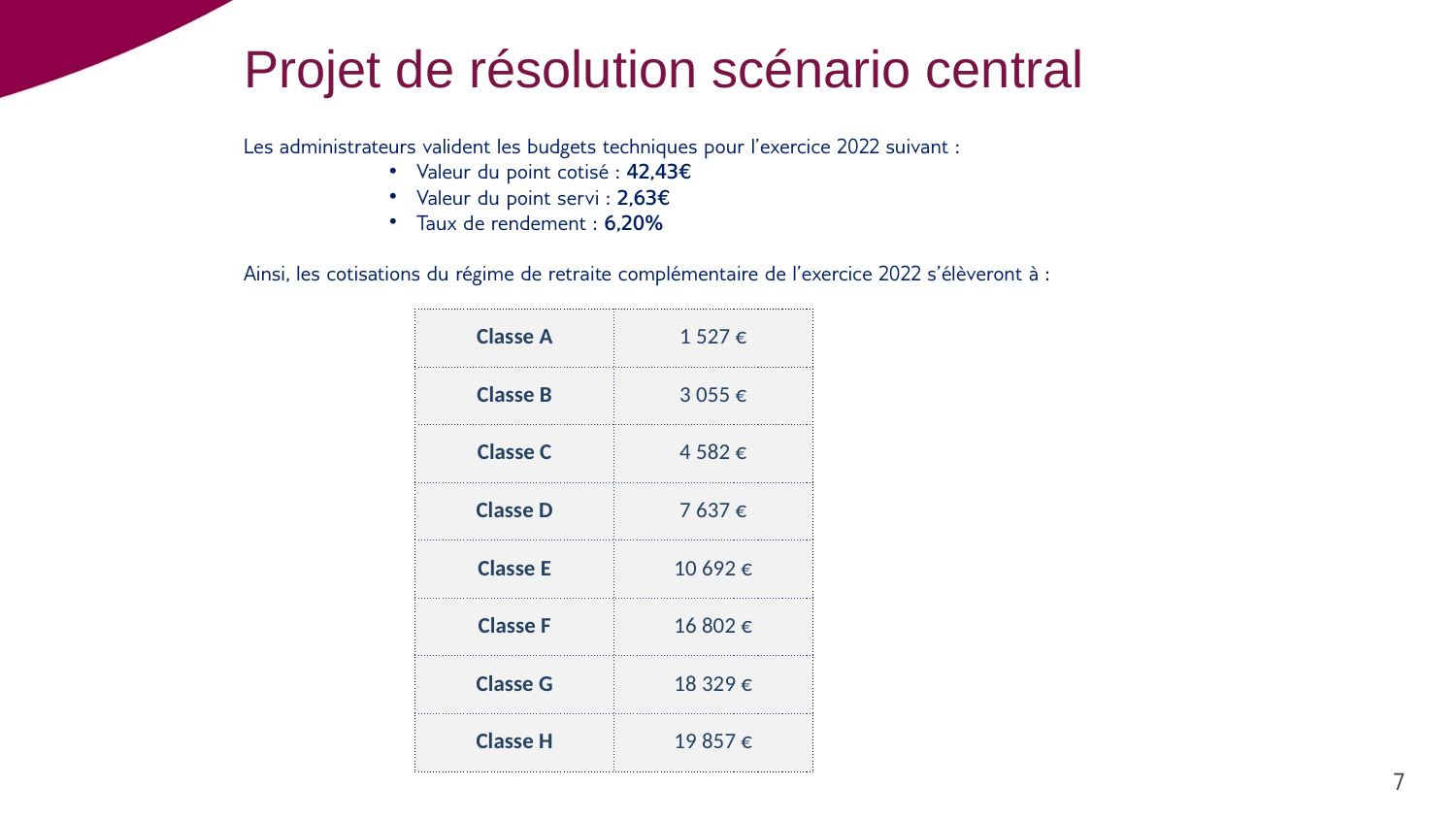

# Projet de résolution scénario central
Les administrateurs valident les budgets techniques pour l’exercice 2022 suivant :
Valeur du point cotisé : 42,43€
Valeur du point servi : 2,63€
Taux de rendement : 6,20%

Ainsi, les cotisations du régime de retraite complémentaire de l’exercice 2022 s’élèveront à :
| Classe A | 1 527 € |
| --- | --- |
| Classe B | 3 055 € |
| Classe C | 4 582 € |
| Classe D | 7 637 € |
| Classe E | 10 692 € |
| Classe F | 16 802 € |
| Classe G | 18 329 € |
| Classe H | 19 857 € |
7